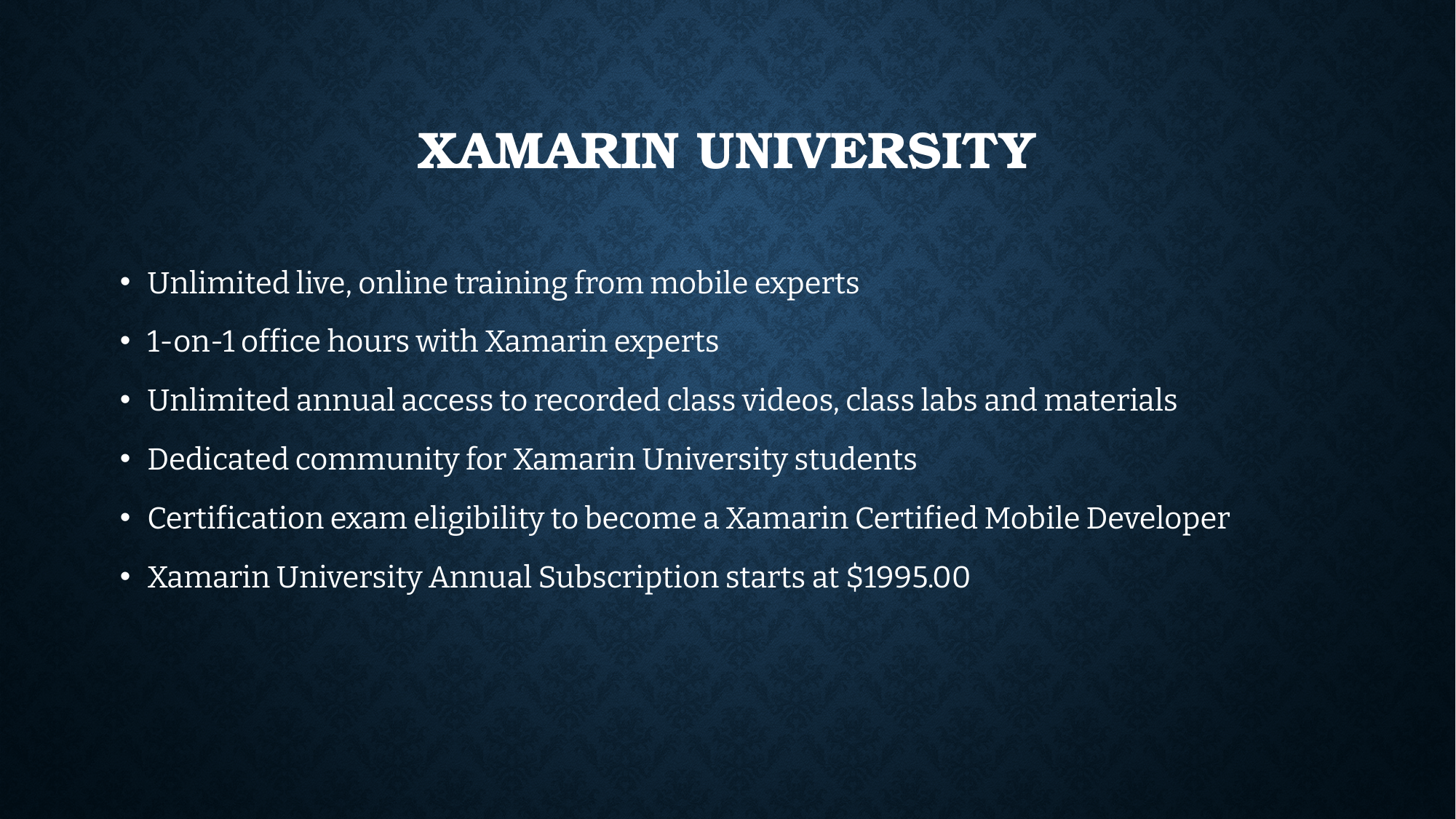

# Xamarin University
Unlimited live, online training from mobile experts
1-on-1 office hours with Xamarin experts
Unlimited annual access to recorded class videos, class labs and materials
Dedicated community for Xamarin University students
Certification exam eligibility to become a Xamarin Certified Mobile Developer
Xamarin University Annual Subscription starts at $1995.00